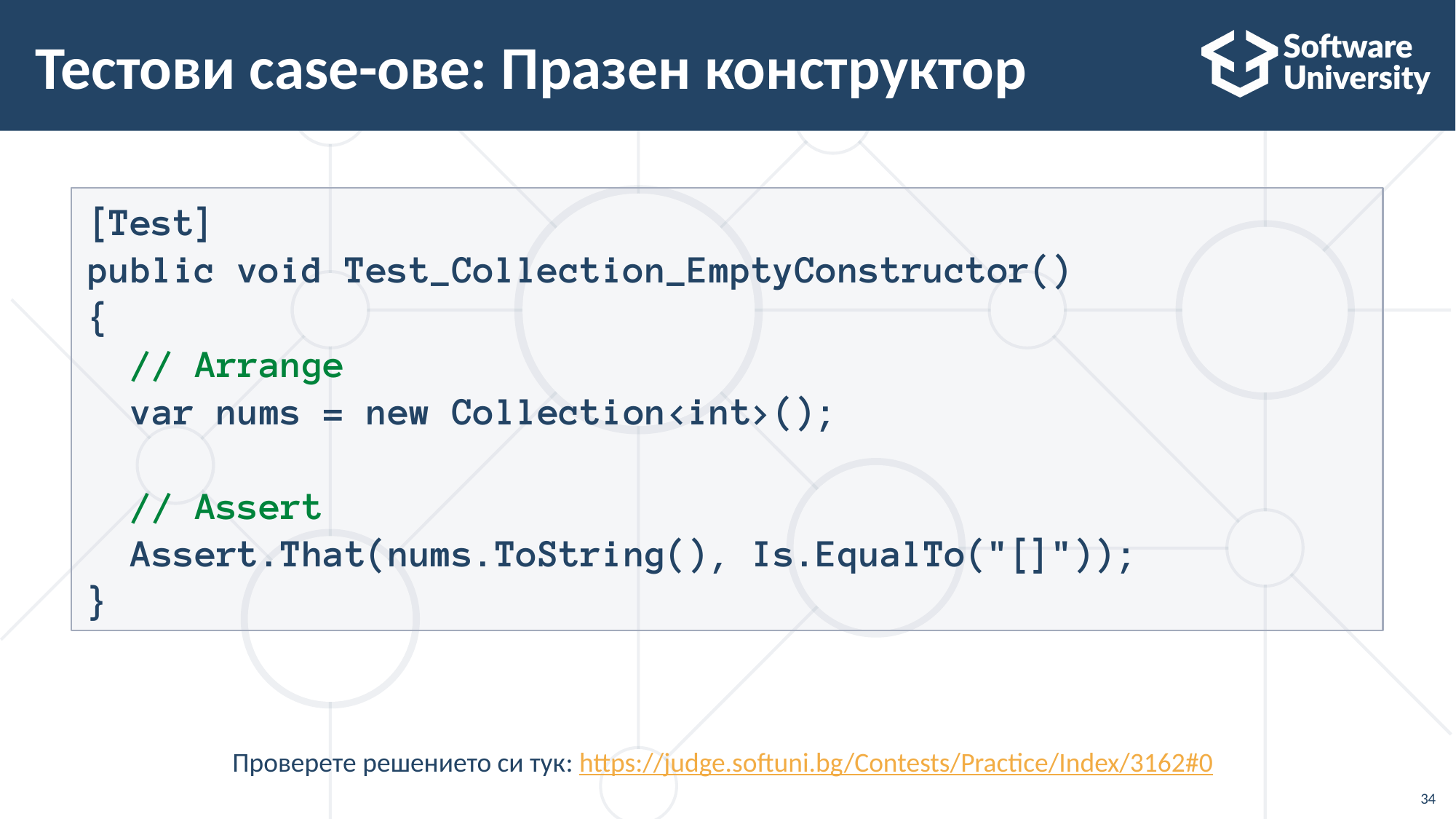

# Тестови case-ове: Празен конструктор
[Test]
public void Test_Collection_EmptyConstructor()
{
  // Arrange
  var nums = new Collection<int>();

  // Assert
  Assert.That(nums.ToString(), Is.EqualTo("[]"));
}
Проверете решението си тук: https://judge.softuni.bg/Contests/Practice/Index/3162#0
34